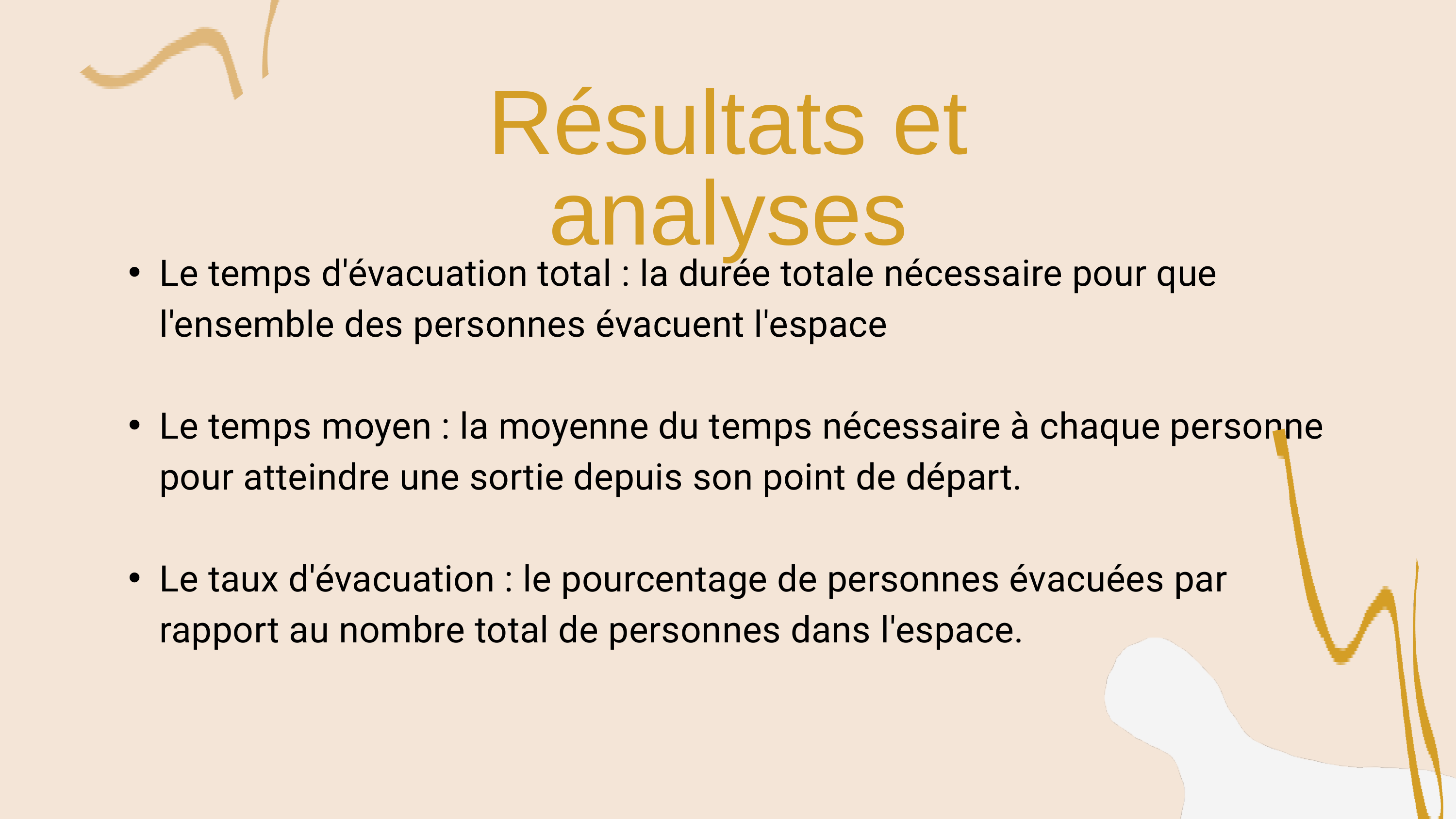

Résultats et analyses
Le temps d'évacuation total : la durée totale nécessaire pour que l'ensemble des personnes évacuent l'espace

Le temps moyen : la moyenne du temps nécessaire à chaque personne pour atteindre une sortie depuis son point de départ.

Le taux d'évacuation : le pourcentage de personnes évacuées par rapport au nombre total de personnes dans l'espace.